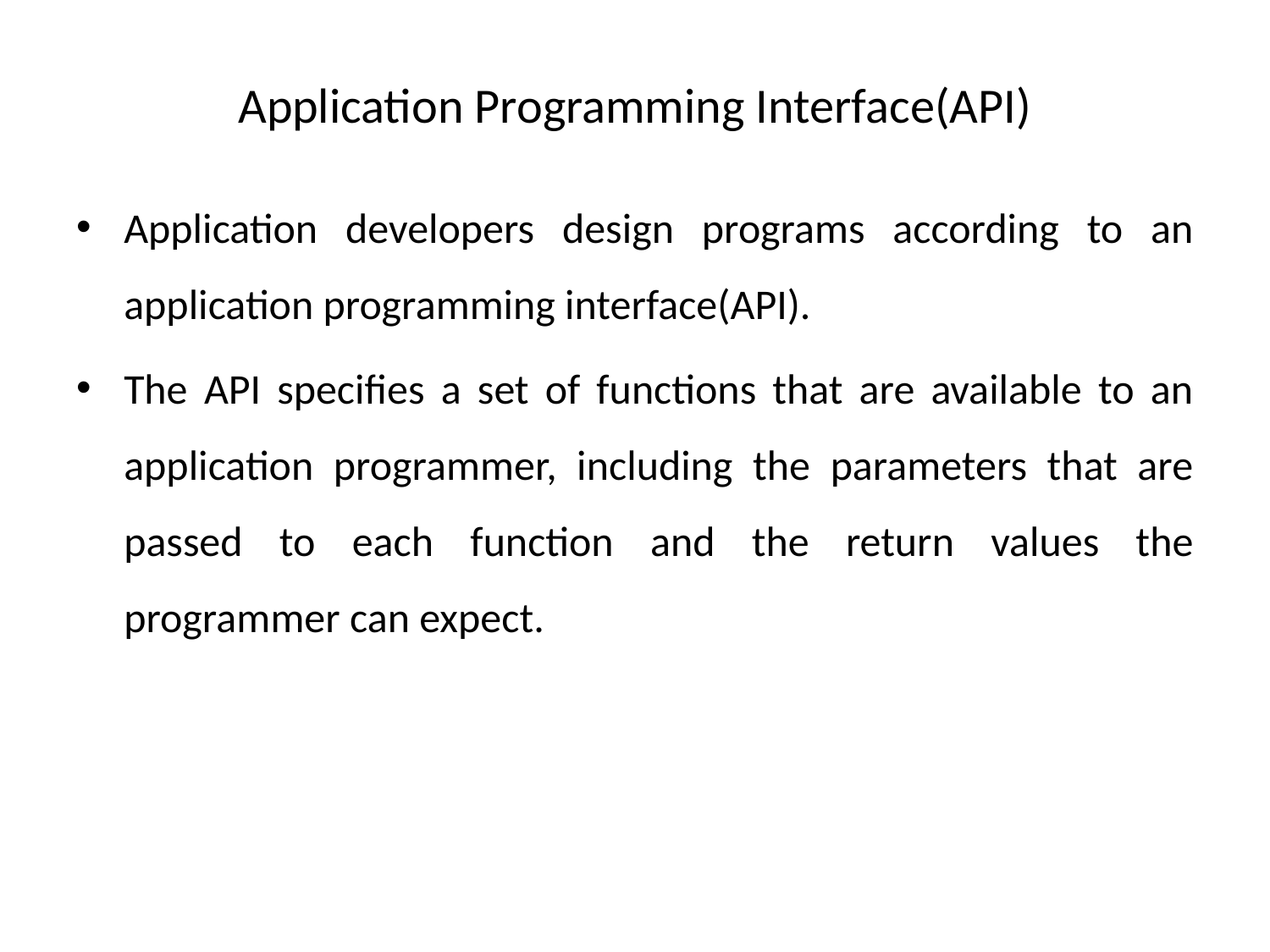

# Application Programming Interface(API)
Application developers design programs according to an application programming interface(API).
The API specifies a set of functions that are available to an application programmer, including the parameters that are passed to each function and the return values the programmer can expect.